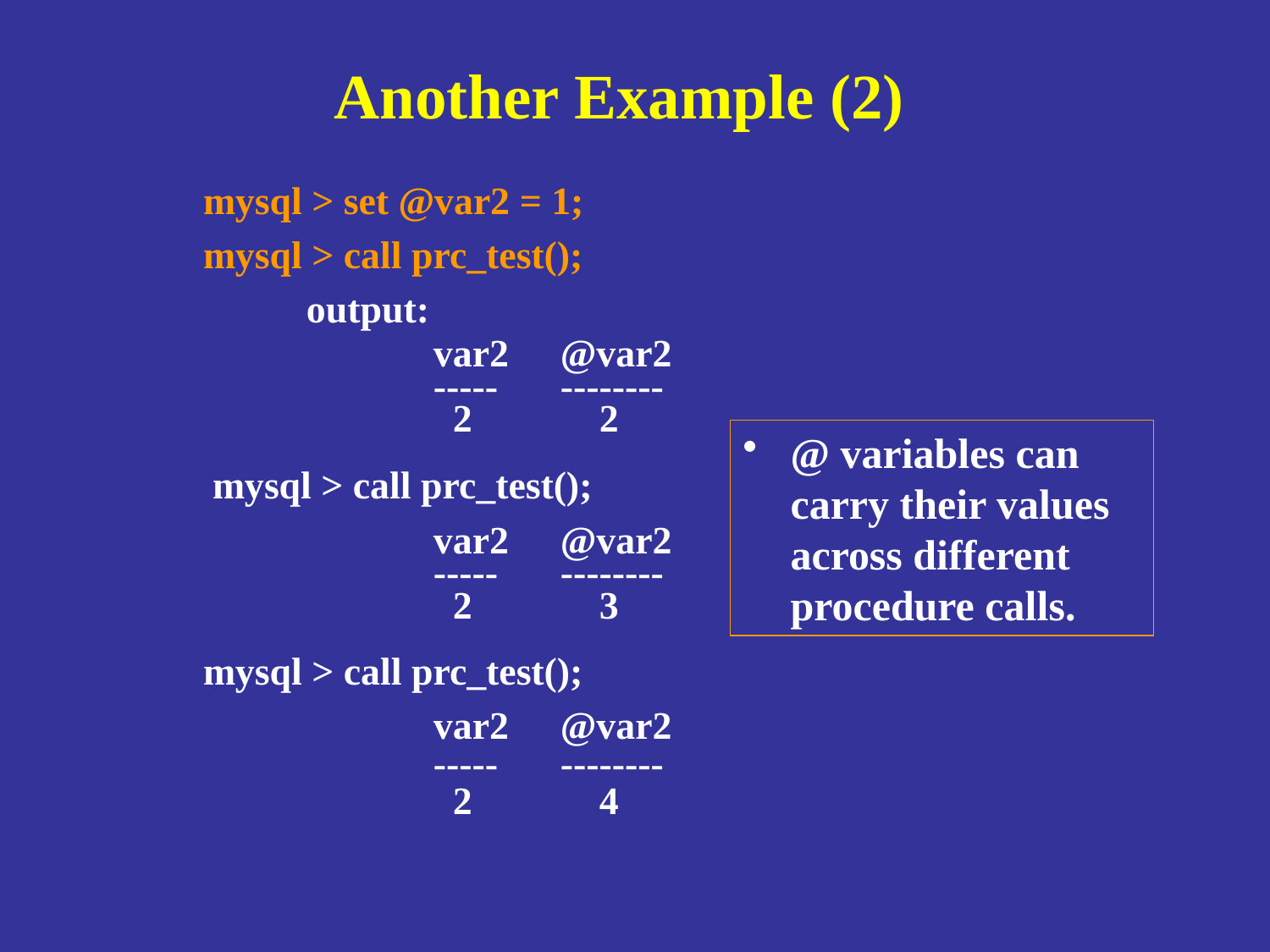

# Another Example (2)
	mysql > set @var2 = 1;
	mysql > call prc_test();
		output:
			var2	@var2
			-----	--------
			  2	    2
              mysql > call prc_test();
			var2	@var2
			-----	--------
			  2	    3
	mysql > call prc_test();
			var2	@var2
			-----	--------
			  2	    4

@ variables can carry their values across different procedure calls.